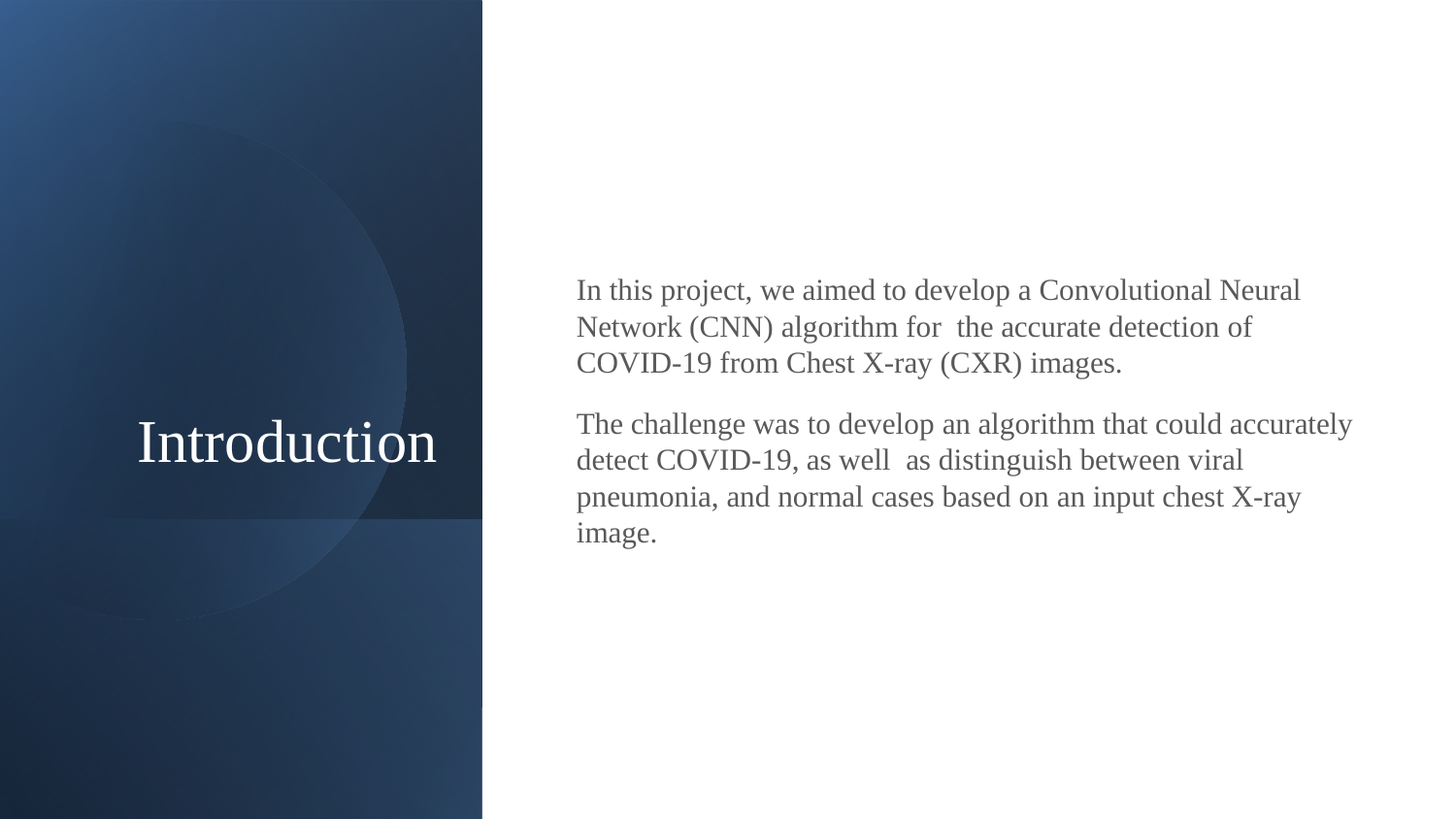

# Introduction
In this project, we aimed to develop a Convolutional Neural Network (CNN) algorithm for  the accurate detection of COVID-19 from Chest X-ray (CXR) images.
The challenge was to develop an algorithm that could accurately detect COVID-19, as well  as distinguish between viral pneumonia, and normal cases based on an input chest X-ray  image.